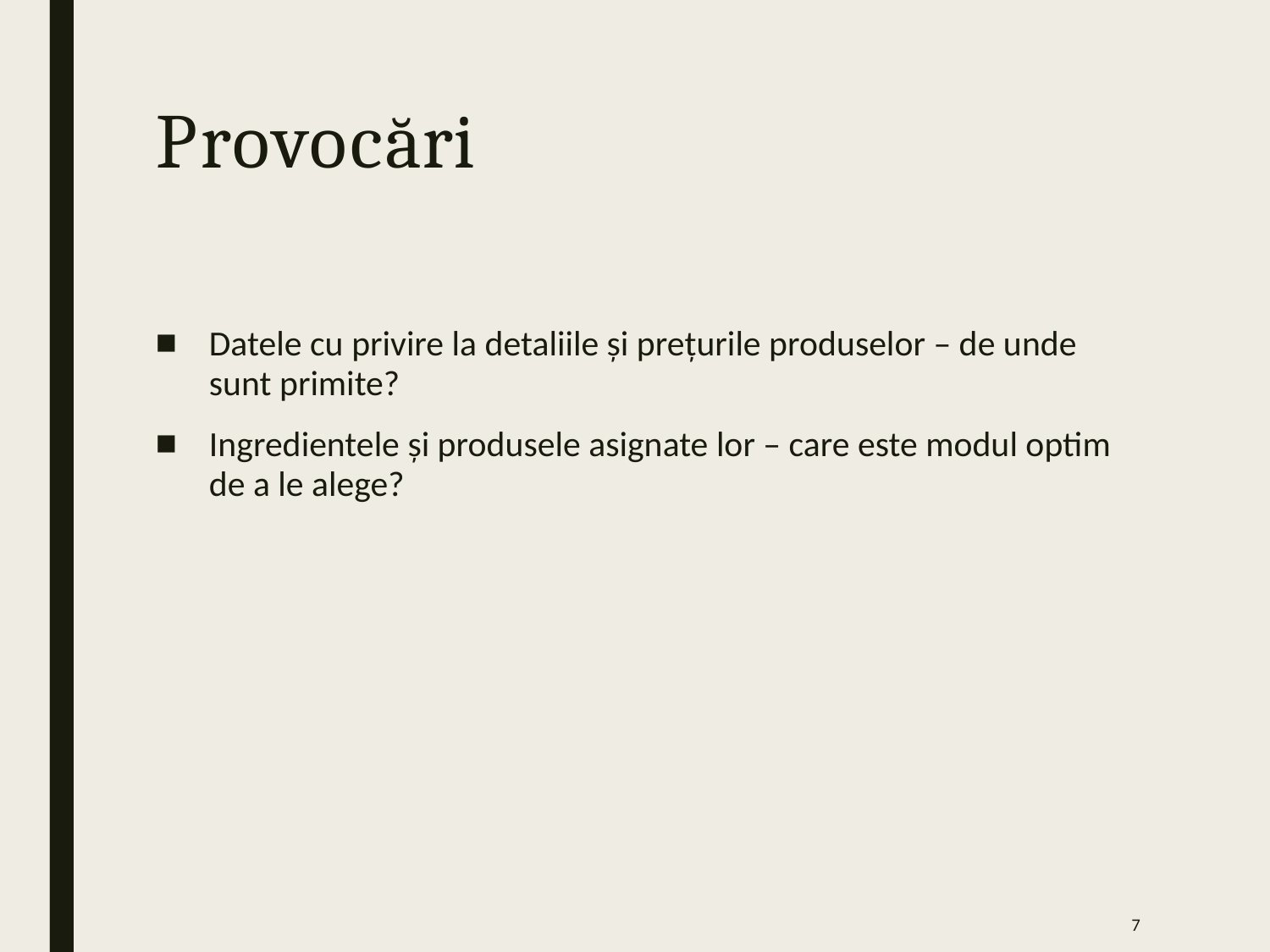

# Provocări
Datele cu privire la detaliile și prețurile produselor – de unde sunt primite?
Ingredientele și produsele asignate lor – care este modul optim de a le alege?

7